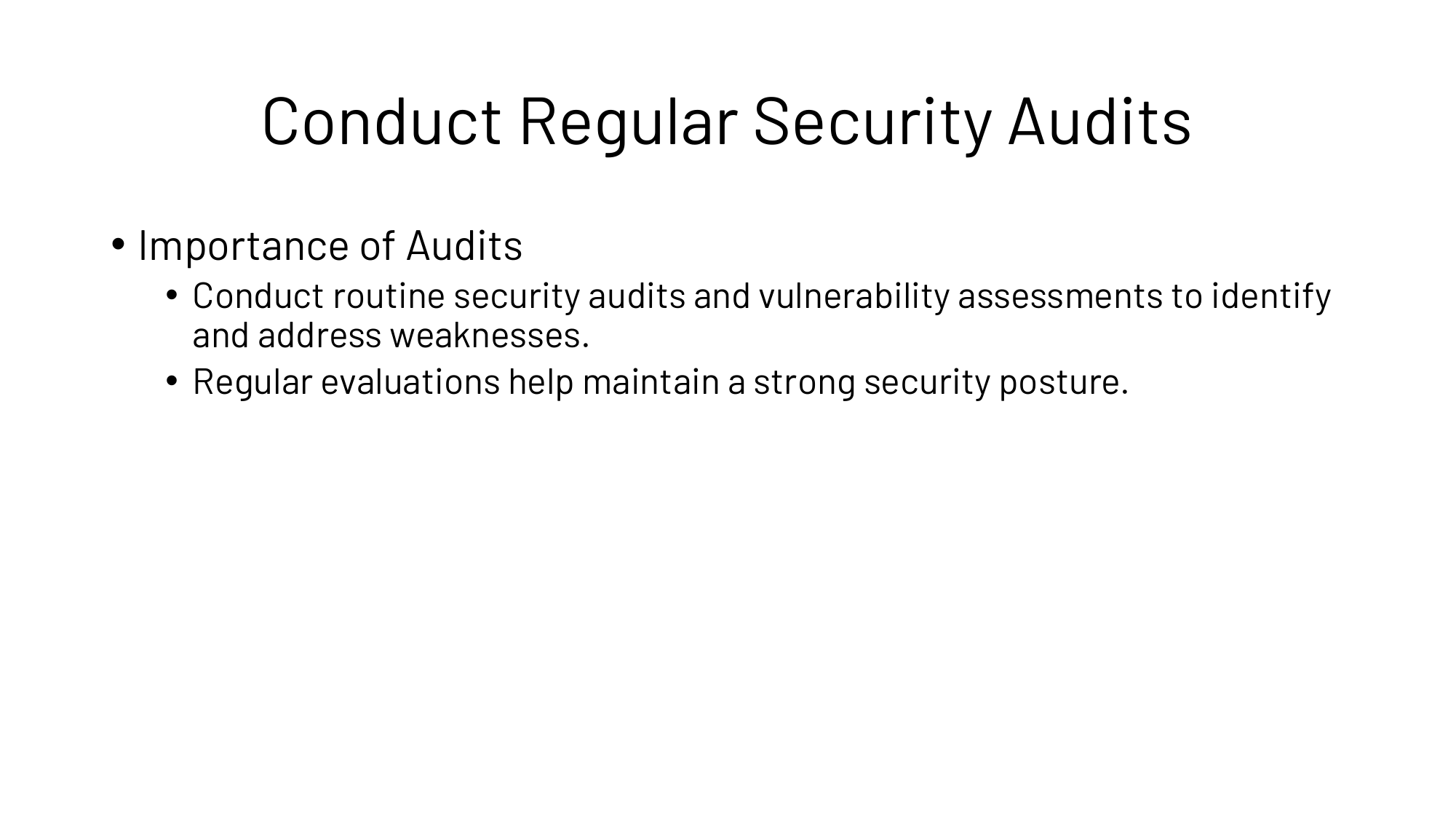

# Conduct Regular Security Audits
Importance of Audits
Conduct routine security audits and vulnerability assessments to identify and address weaknesses.
Regular evaluations help maintain a strong security posture.